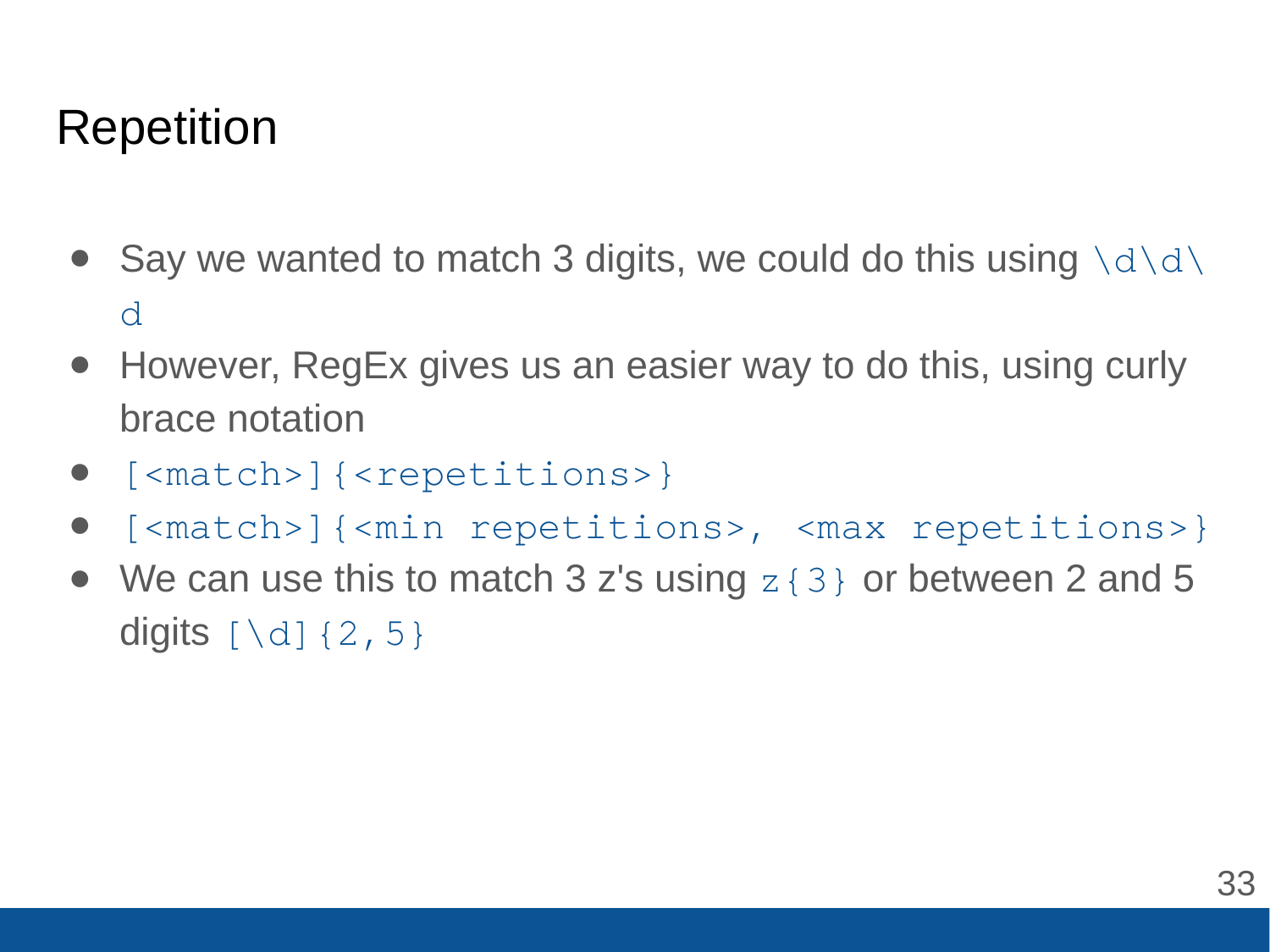

# Repetition
Say we wanted to match 3 digits, we could do this using \d\d\d
However, RegEx gives us an easier way to do this, using curly brace notation
[<match>]{<repetitions>}
[<match>]{<min repetitions>, <max repetitions>}
We can use this to match 3 z's using z{3} or between 2 and 5 digits [\d]{2,5}

33